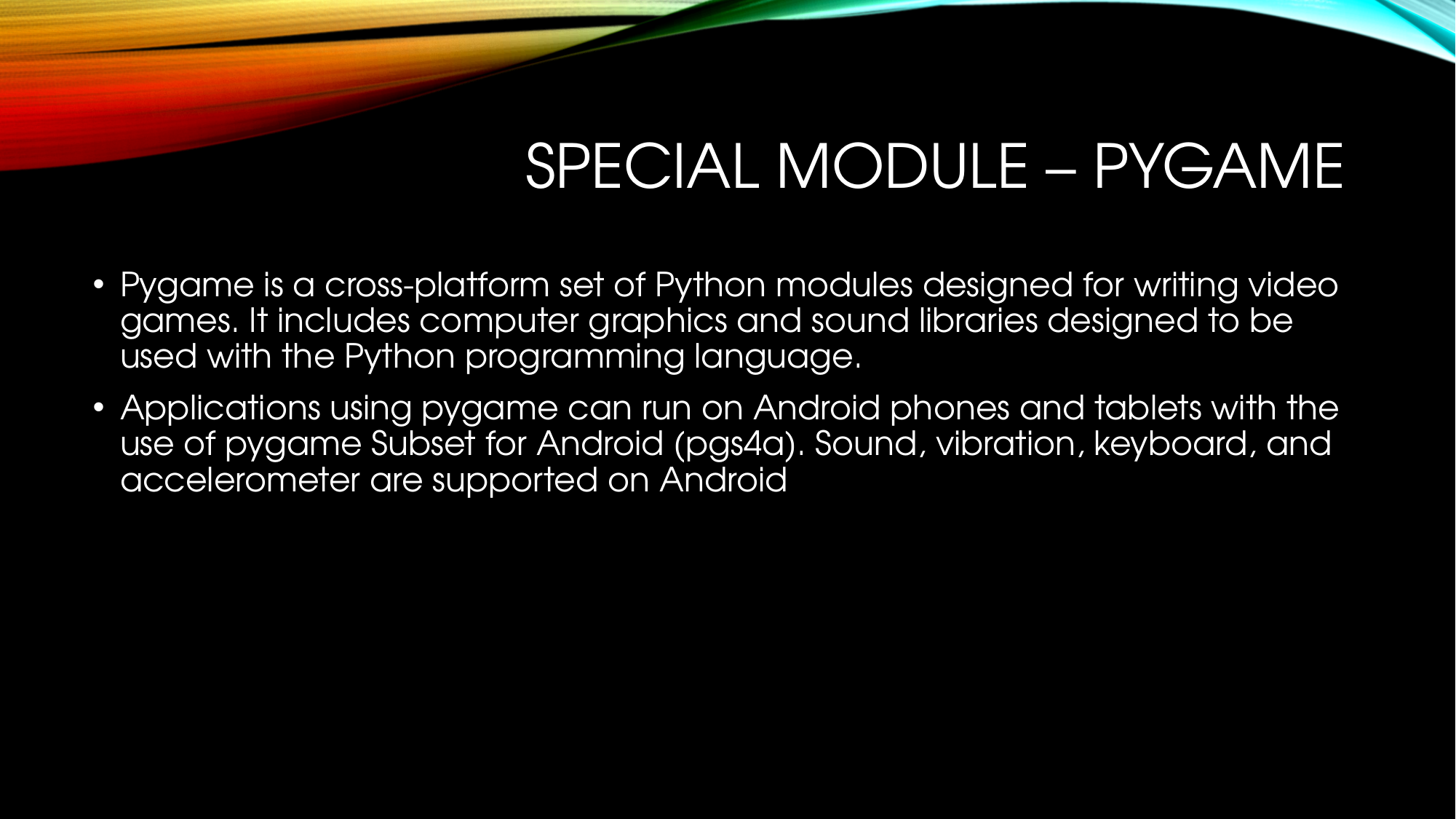

# Special module – Pygame
Pygame is a cross-platform set of Python modules designed for writing video games. It includes computer graphics and sound libraries designed to be used with the Python programming language.
Applications using pygame can run on Android phones and tablets with the use of pygame Subset for Android (pgs4a). Sound, vibration, keyboard, and accelerometer are supported on Android